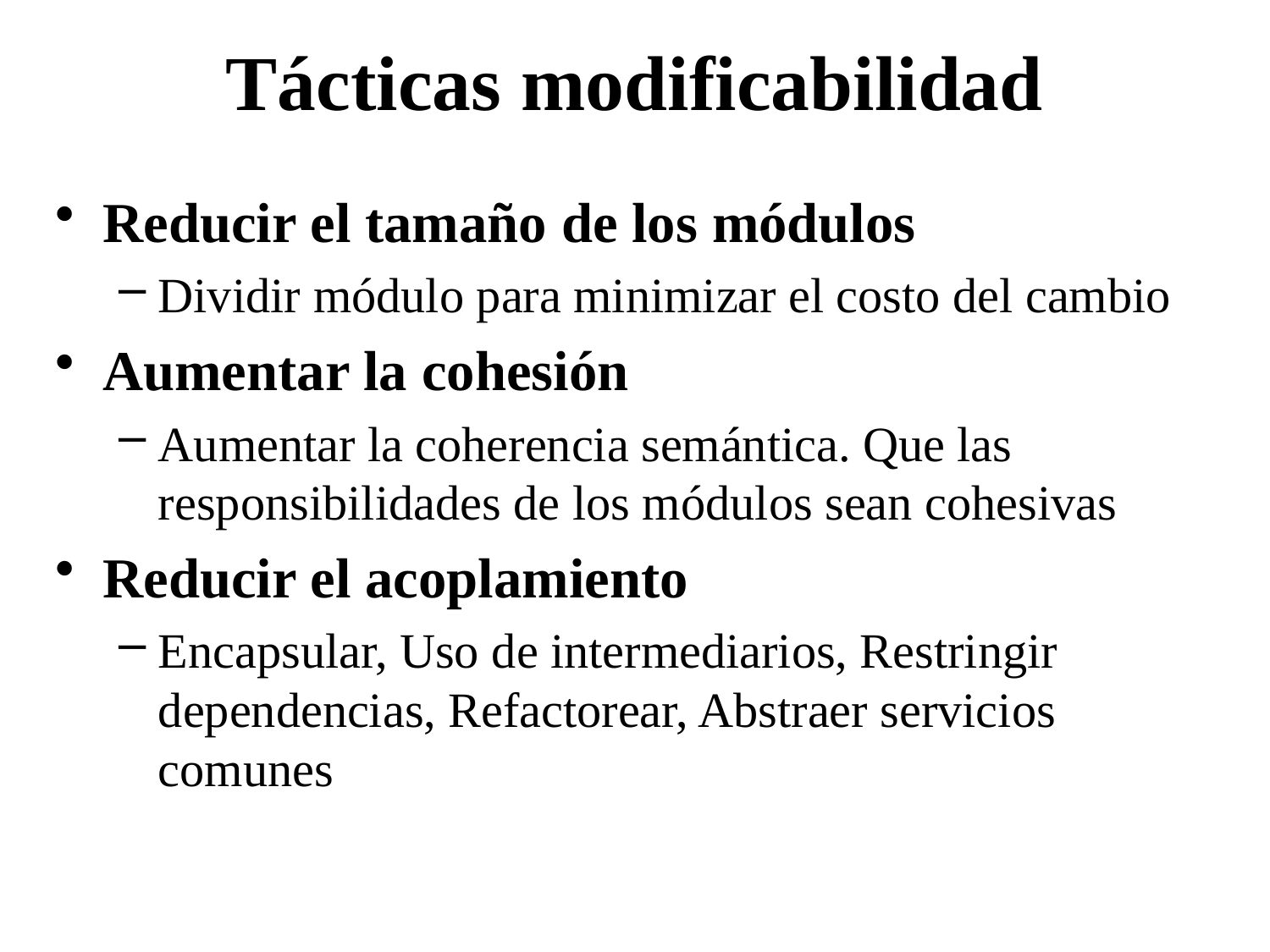

# Tácticas modificabilidad
Reducir el tamaño de los módulos
Dividir módulo para minimizar el costo del cambio
Aumentar la cohesión
Aumentar la coherencia semántica. Que las responsibilidades de los módulos sean cohesivas
Reducir el acoplamiento
Encapsular, Uso de intermediarios, Restringir dependencias, Refactorear, Abstraer servicios comunes